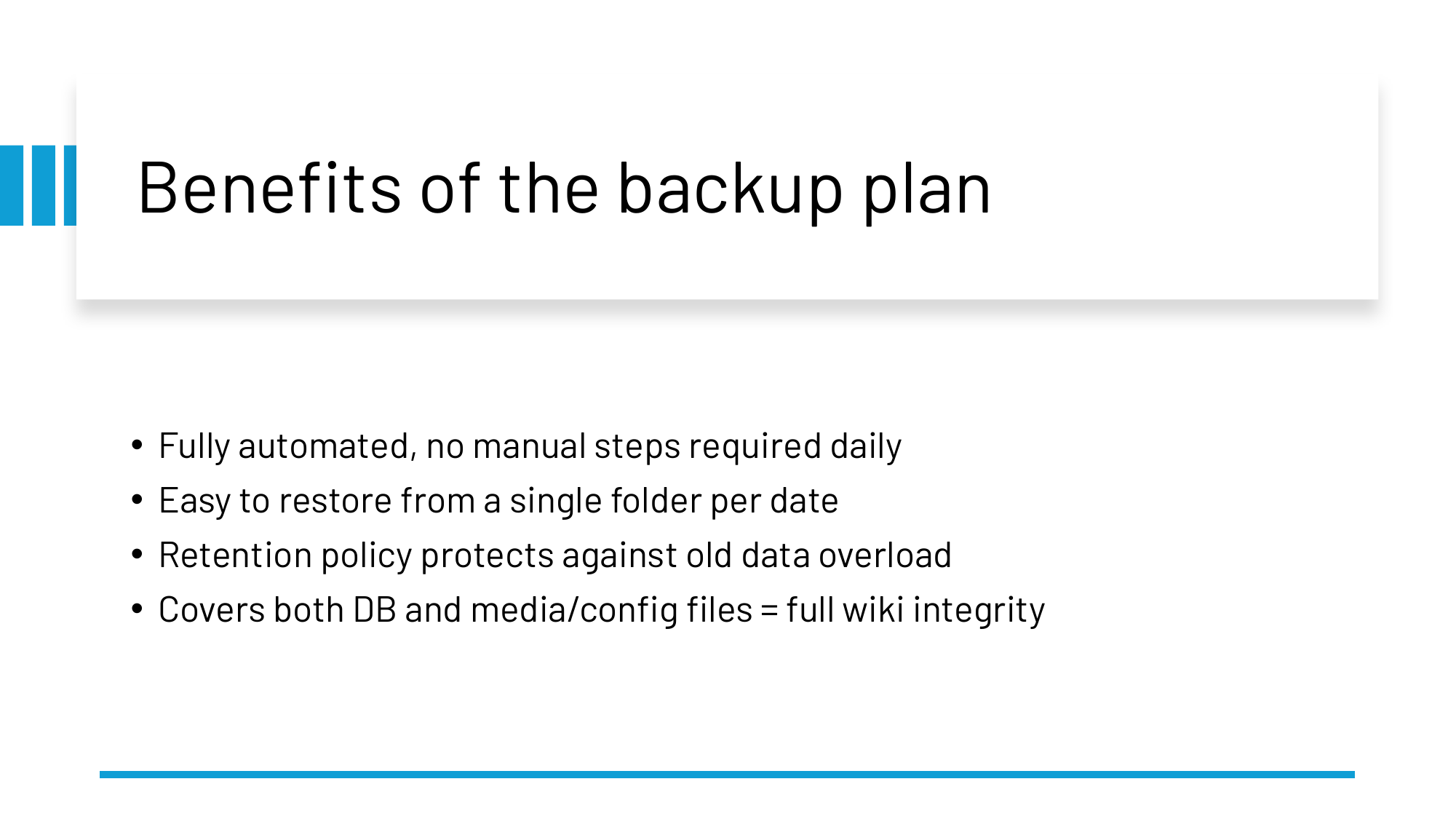

# Benefits of the backup plan

Fully automated, no manual steps required daily
Easy to restore from a single folder per date
Retention policy protects against old data overload
Covers both DB and media/config files = full wiki integrity